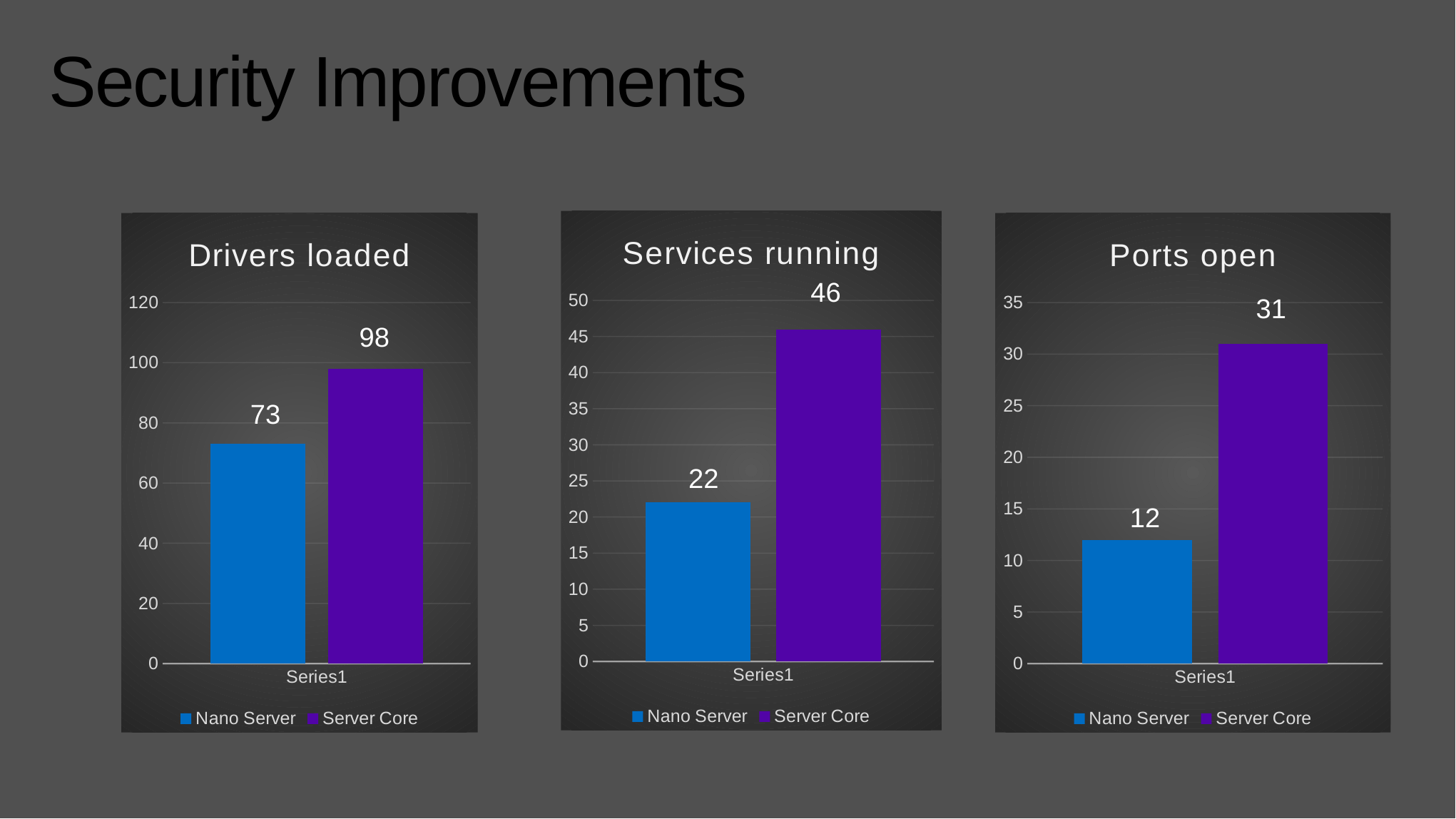

# Security Improvements

### Chart: Services running

| Category | Nano Server | Server Core |
|---|---|---|
|  | 22.0 | 46.0 |

### Chart: Drivers loaded

| Category | Nano Server | Server Core |
|---|---|---|
|  | 73.0 | 98.0 |

### Chart: Ports open

| Category | Nano Server | Server Core |
|---|---|---|
|  | 12.0 | 31.0 |
46
31
98
73
22
12